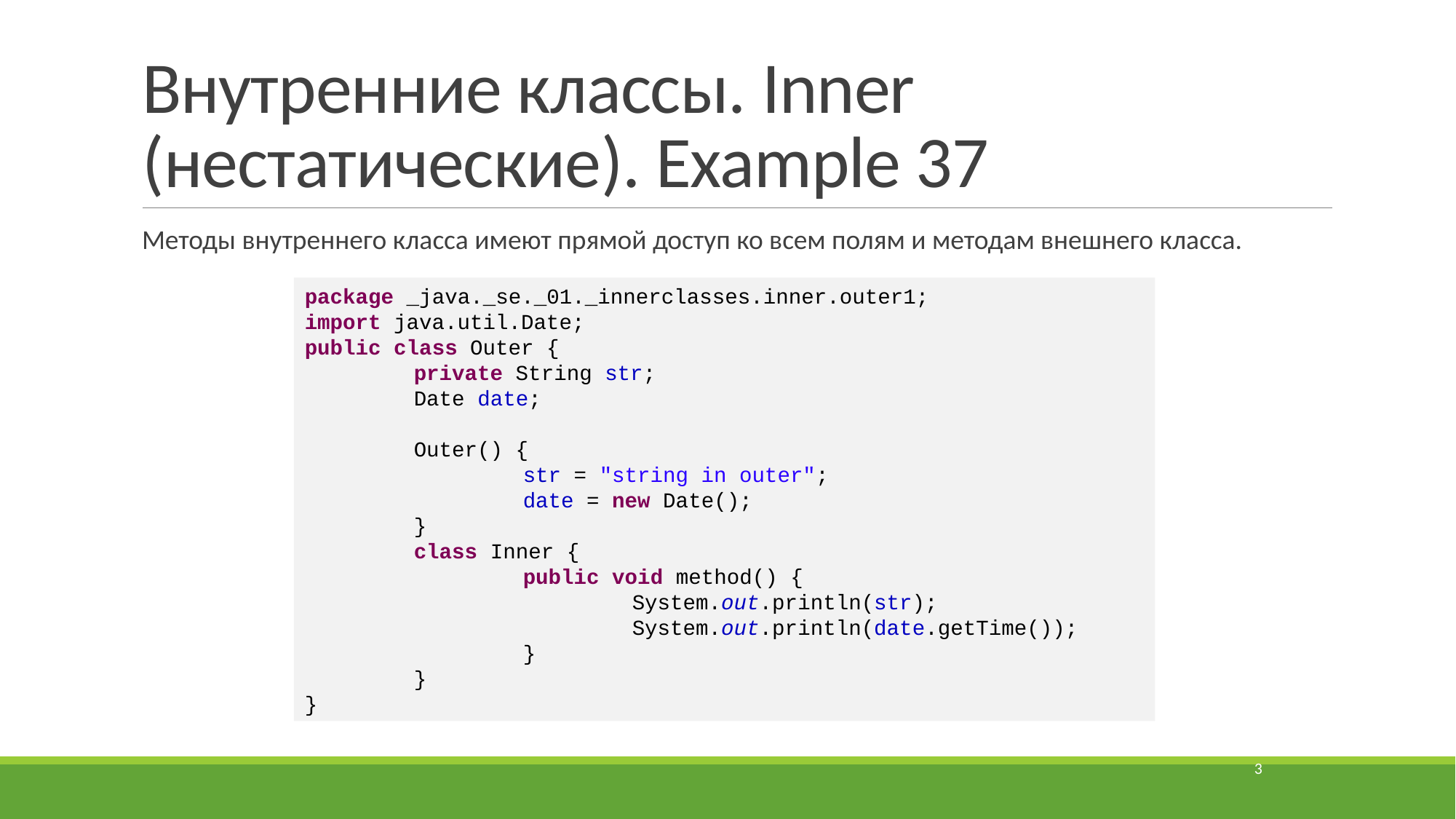

# Внутренние классы. Inner (нестатические). Example 37
Методы внутреннего класса имеют прямой доступ ко всем полям и методам внешнего класса.
package _java._se._01._innerclasses.inner.outer1;
import java.util.Date;
public class Outer {
	private String str;
	Date date;

	Outer() {
		str = "string in outer";
		date = new Date();
	}
	class Inner {
		public void method() {
			System.out.println(str);
			System.out.println(date.getTime());
		}
	}
}
3